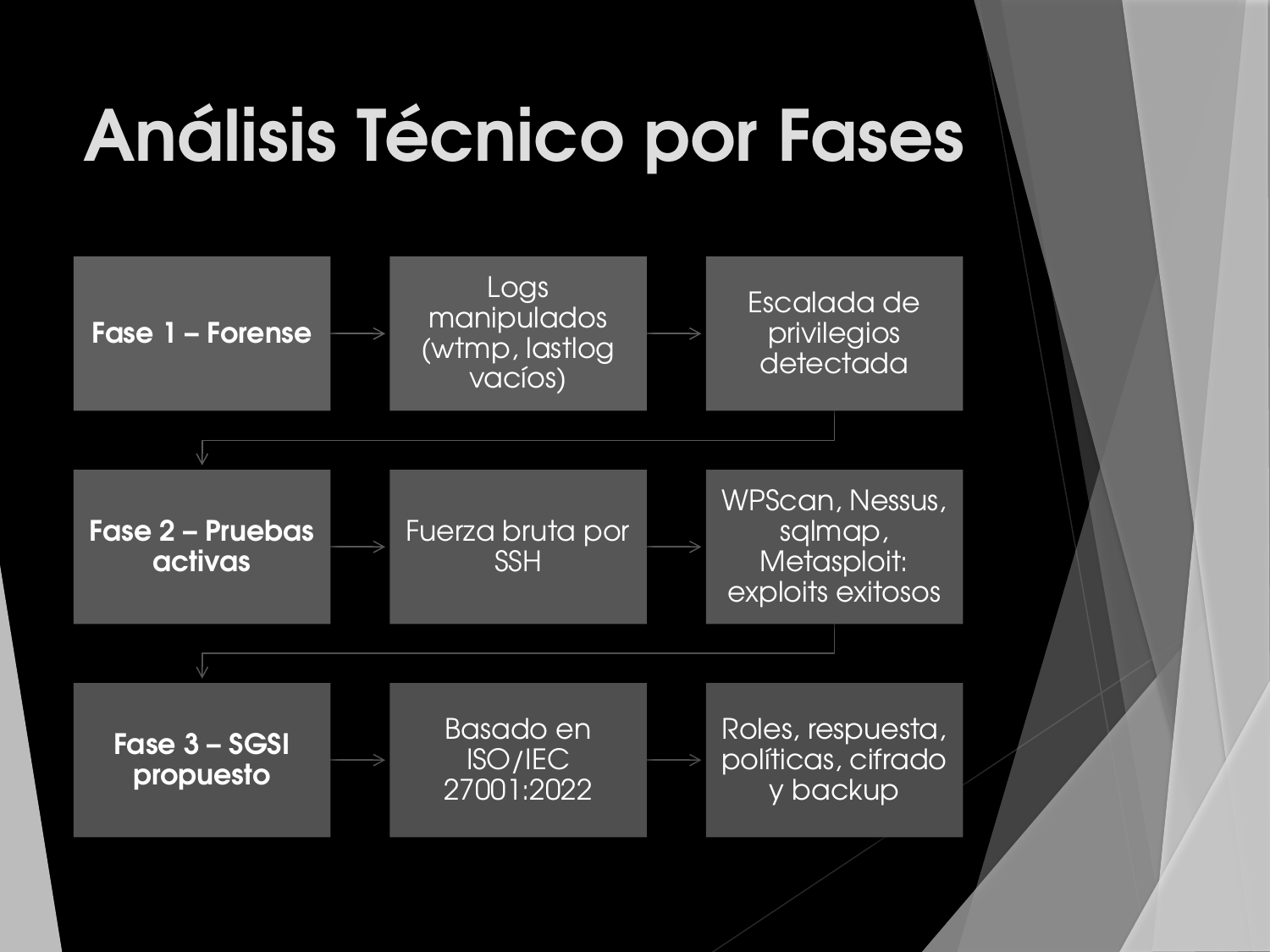

# Análisis Técnico por Fases

Fase 1 – Forense

Logs manipulados (wtmp, lastlog vacíos)

Escalada de privilegios detectada

Fase 2 – Pruebas activas

Fuerza bruta por SSH

WPScan, Nessus, sqlmap, Metasploit: exploits exitosos

Fase 3 – SGSI propuesto

Basado en ISO/IEC 27001:2022
Roles, respuesta, políticas, cifrado y backup